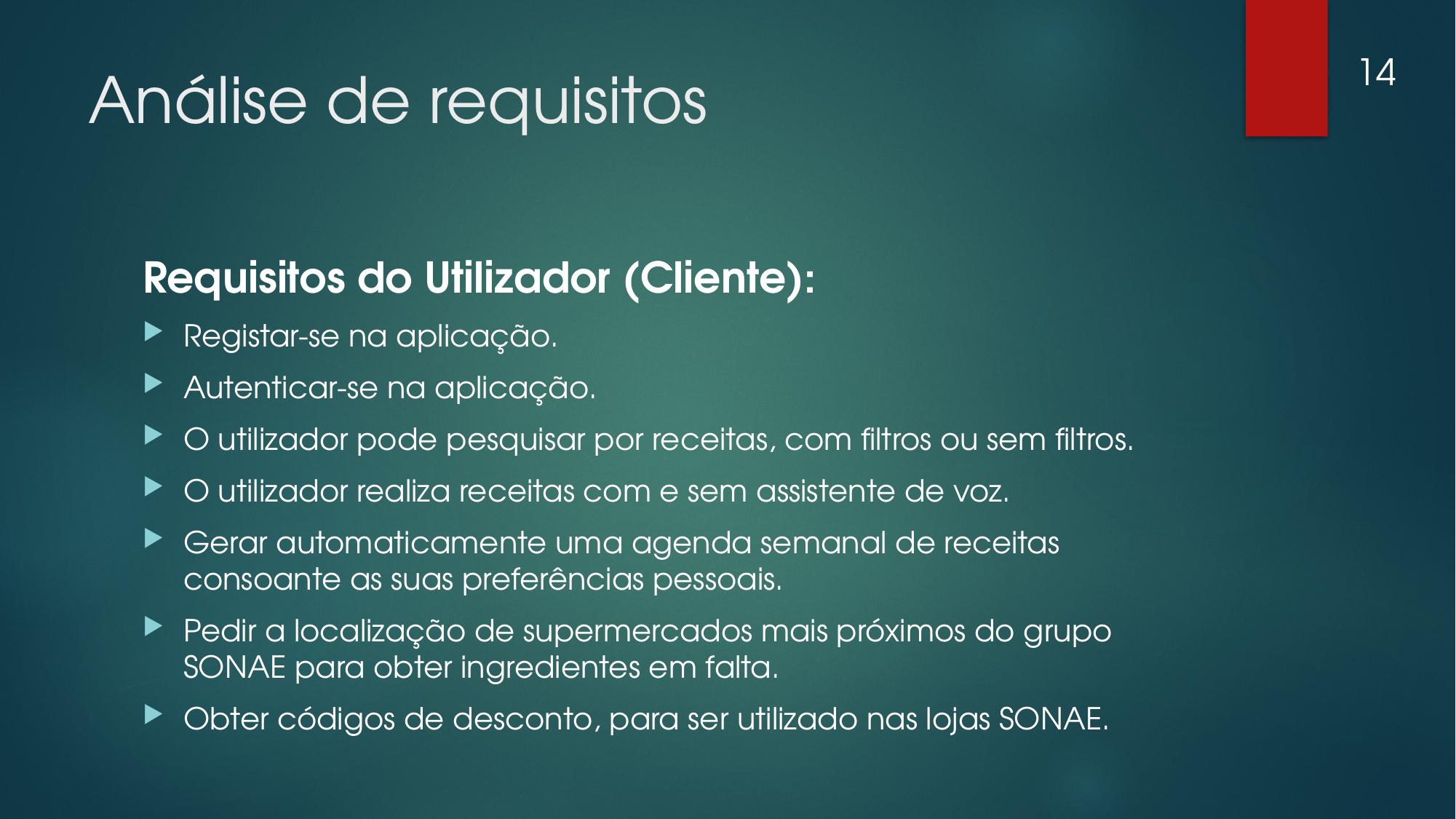

14
# Análise de requisitos
Requisitos do Utilizador (Cliente):
Registar-se na aplicação.
Autenticar-se na aplicação.
O utilizador pode pesquisar por receitas, com filtros ou sem filtros.
O utilizador realiza receitas com e sem assistente de voz.
Gerar automaticamente uma agenda semanal de receitas consoante as suas preferências pessoais.
Pedir a localização de supermercados mais próximos do grupo SONAE para obter ingredientes em falta.
Obter códigos de desconto, para ser utilizado nas lojas SONAE.